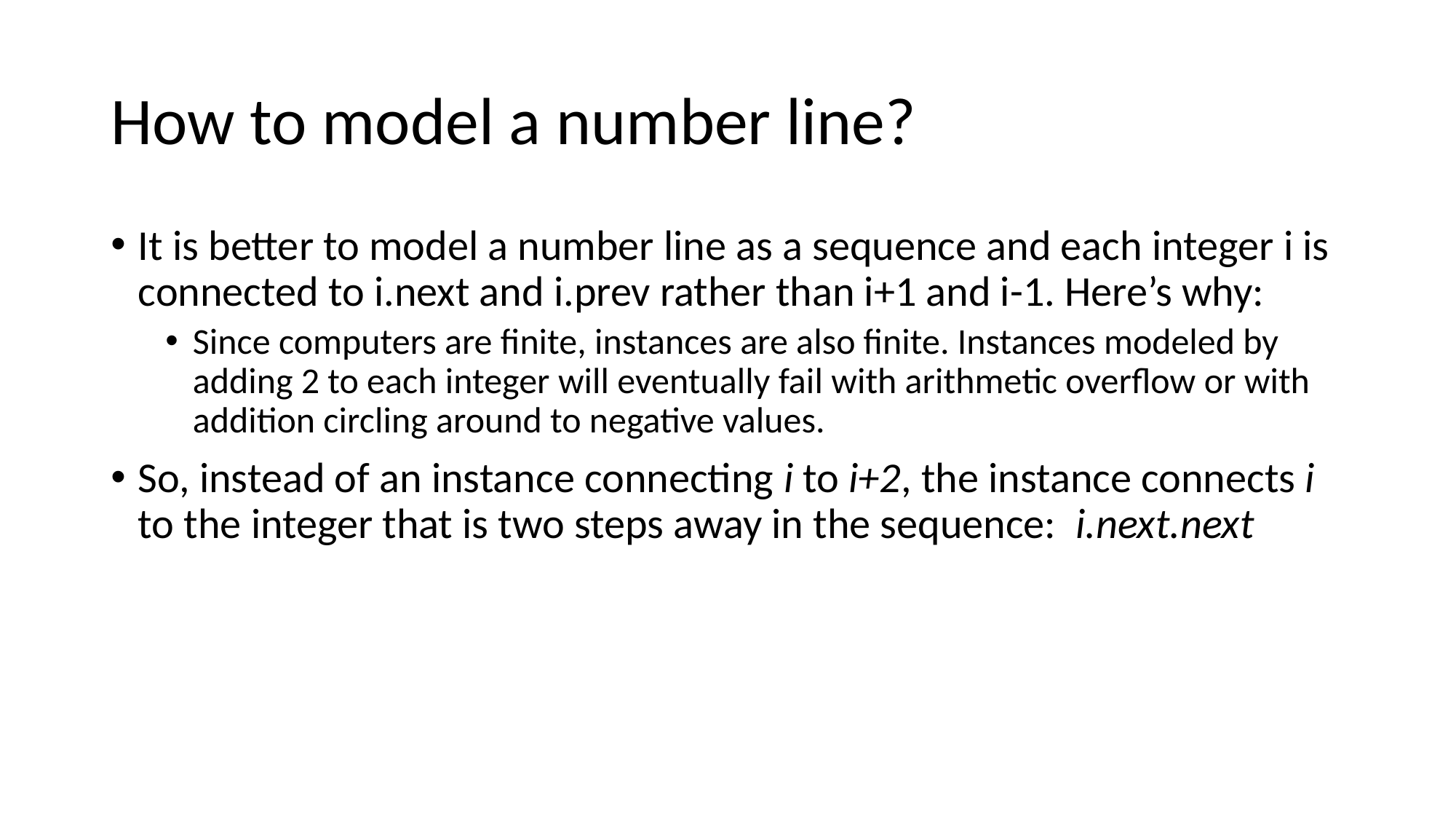

# How to model a number line?
It is better to model a number line as a sequence and each integer i is connected to i.next and i.prev rather than i+1 and i-1. Here’s why:
Since computers are finite, instances are also finite. Instances modeled by adding 2 to each integer will eventually fail with arithmetic overflow or with addition circling around to negative values.
So, instead of an instance connecting i to i+2, the instance connects i to the integer that is two steps away in the sequence:  i.next.next